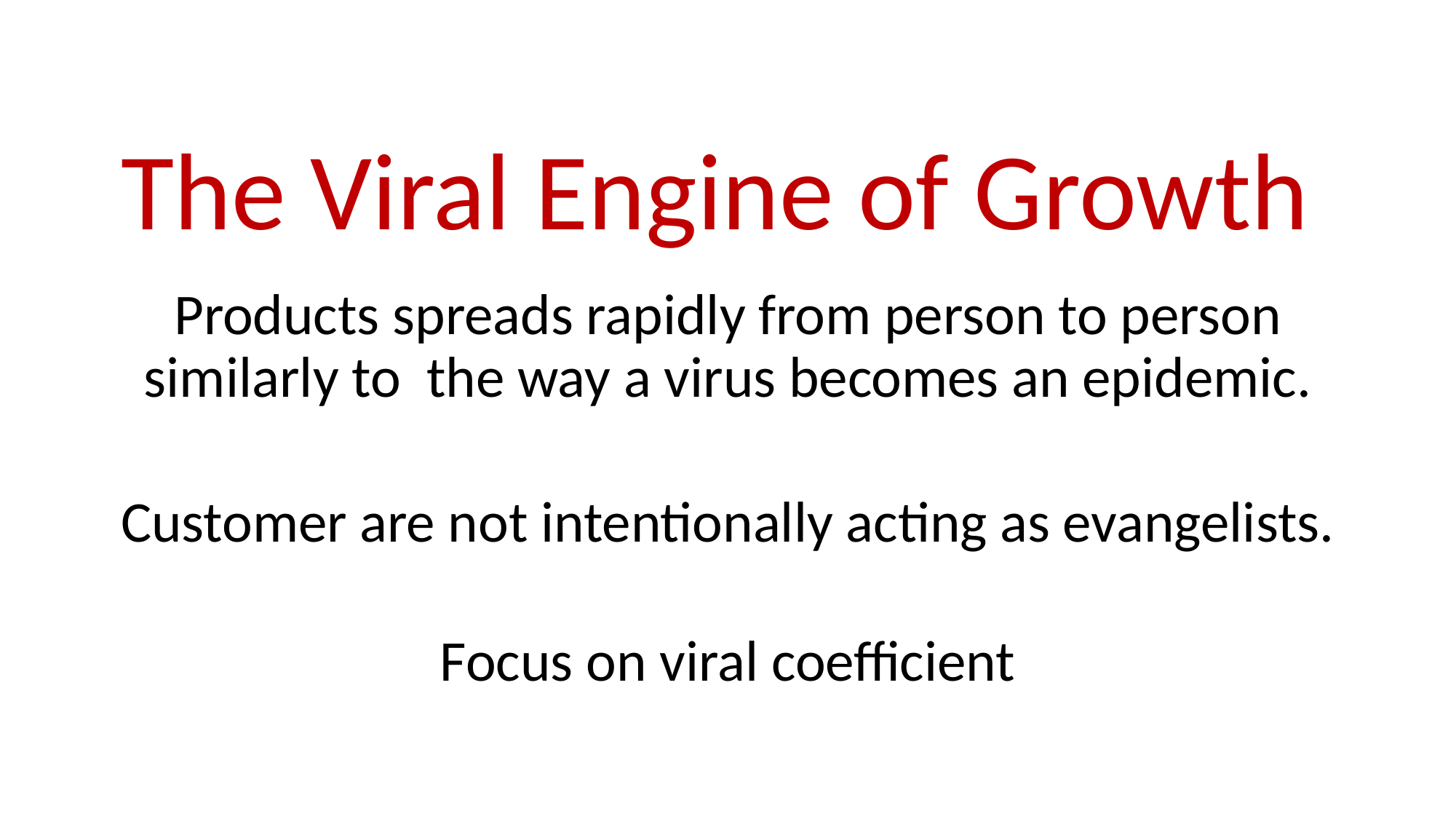

# The Viral Engine of Growth
Products spreads rapidly from person to person similarly to  the way a virus becomes an epidemic.
Customer are not intentionally acting as evangelists.
Focus on viral coefficient